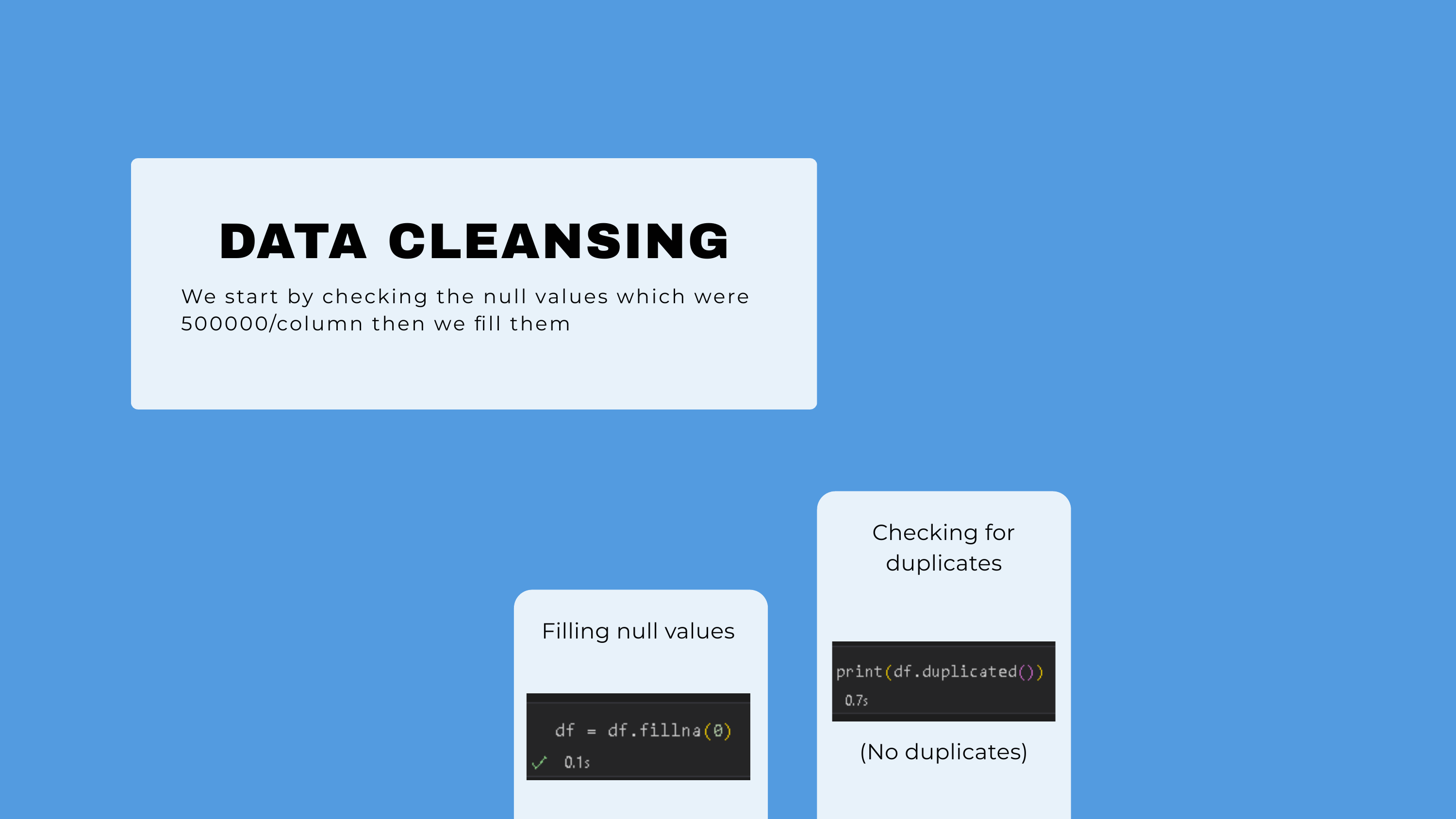

DATA CLEANSING
We start by checking the null values which were 500000/column then we fill them

Checking for duplicates

Filling null values

(No duplicates)